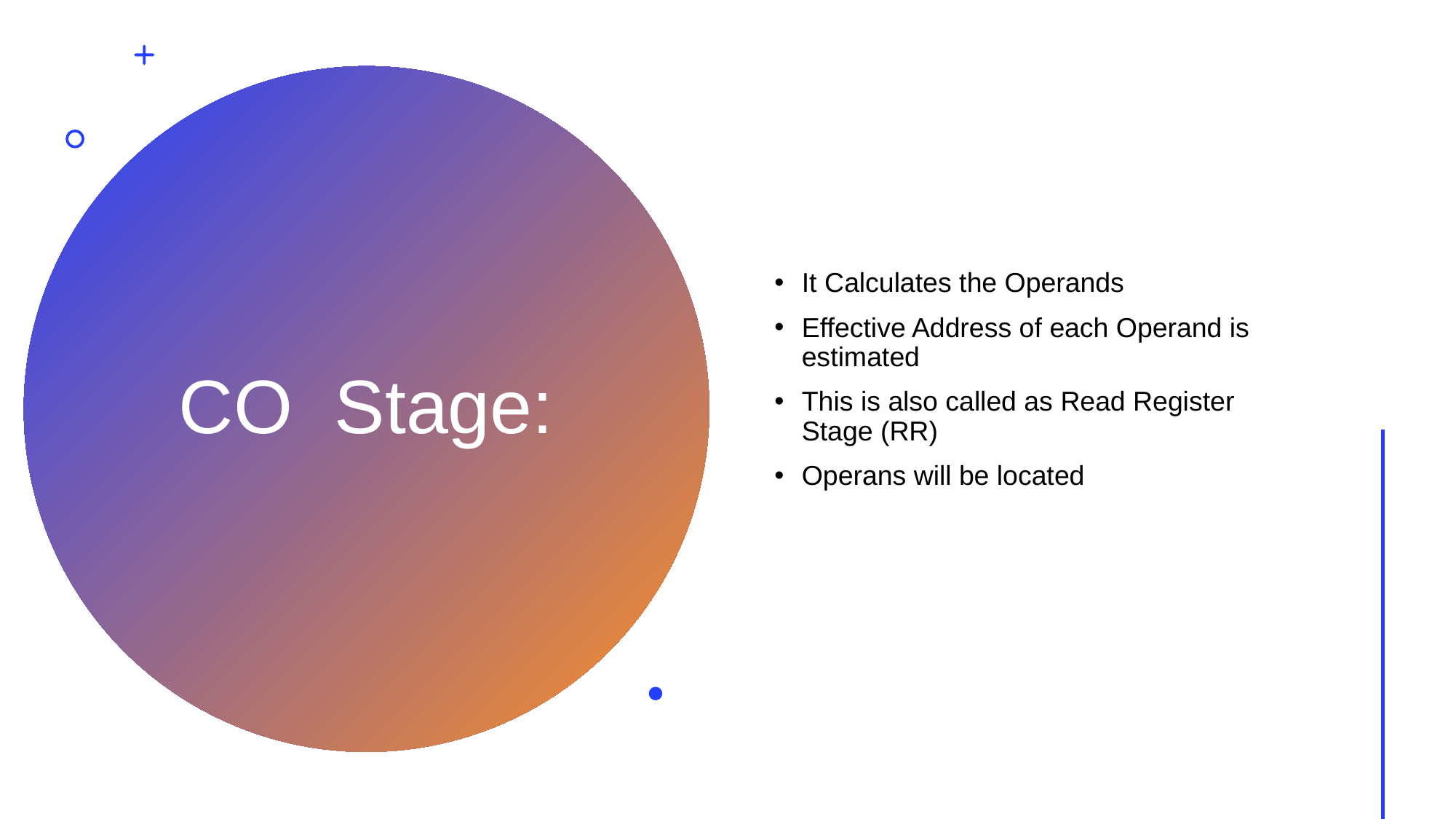

It Calculates the Operands
Effective Address of each Operand is estimated
This is also called as Read Register Stage (RR)
Operans will be located

# CO  Stage: